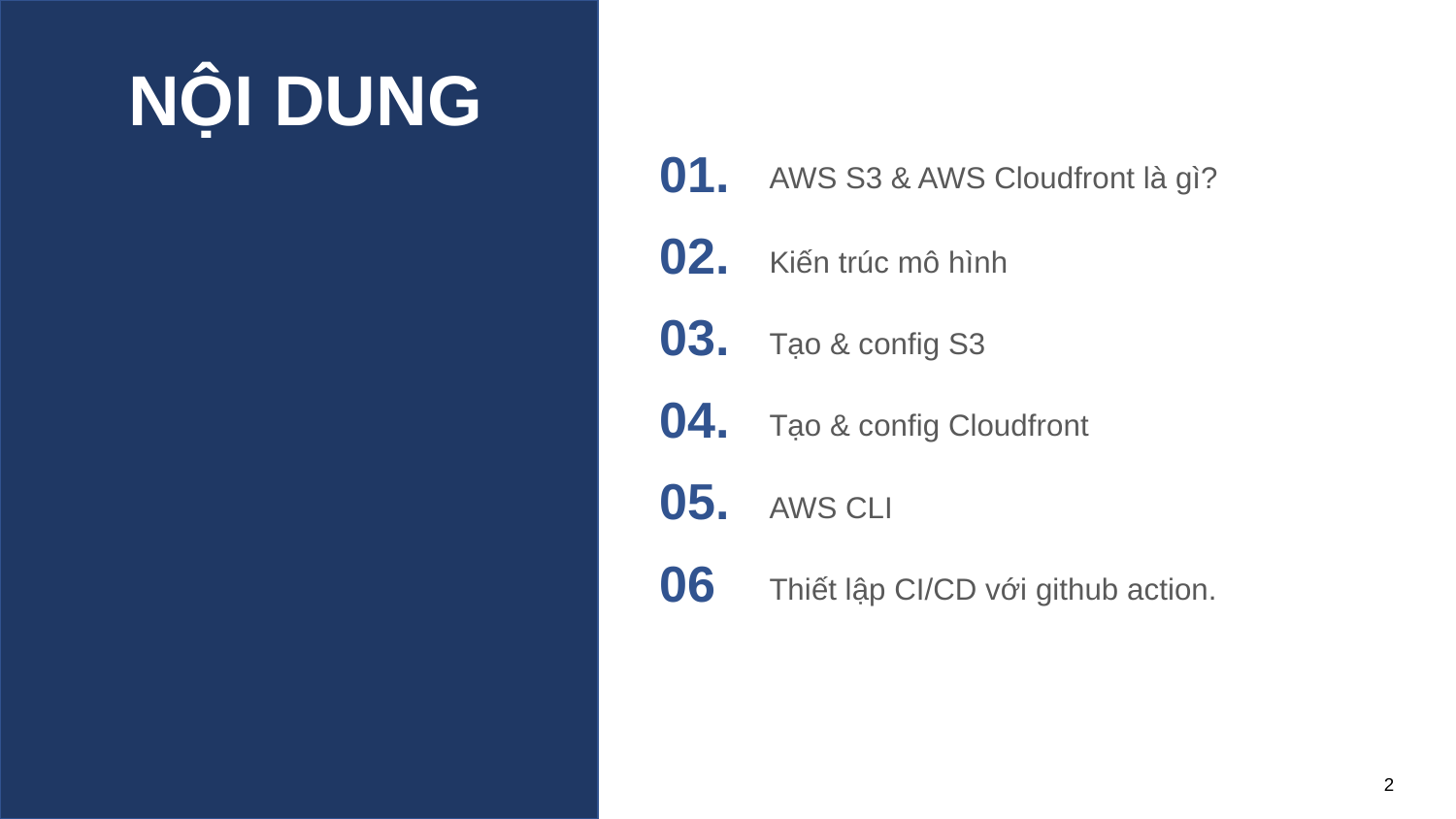

# NỘI DUNG
01.
AWS S3 & AWS Cloudfront là gì?
02.
Kiến trúc mô hình
03.
Tạo & config S3
04.
Tạo & config Cloudfront
05.
AWS CLI
06
Thiết lập CI/CD với github action.
2